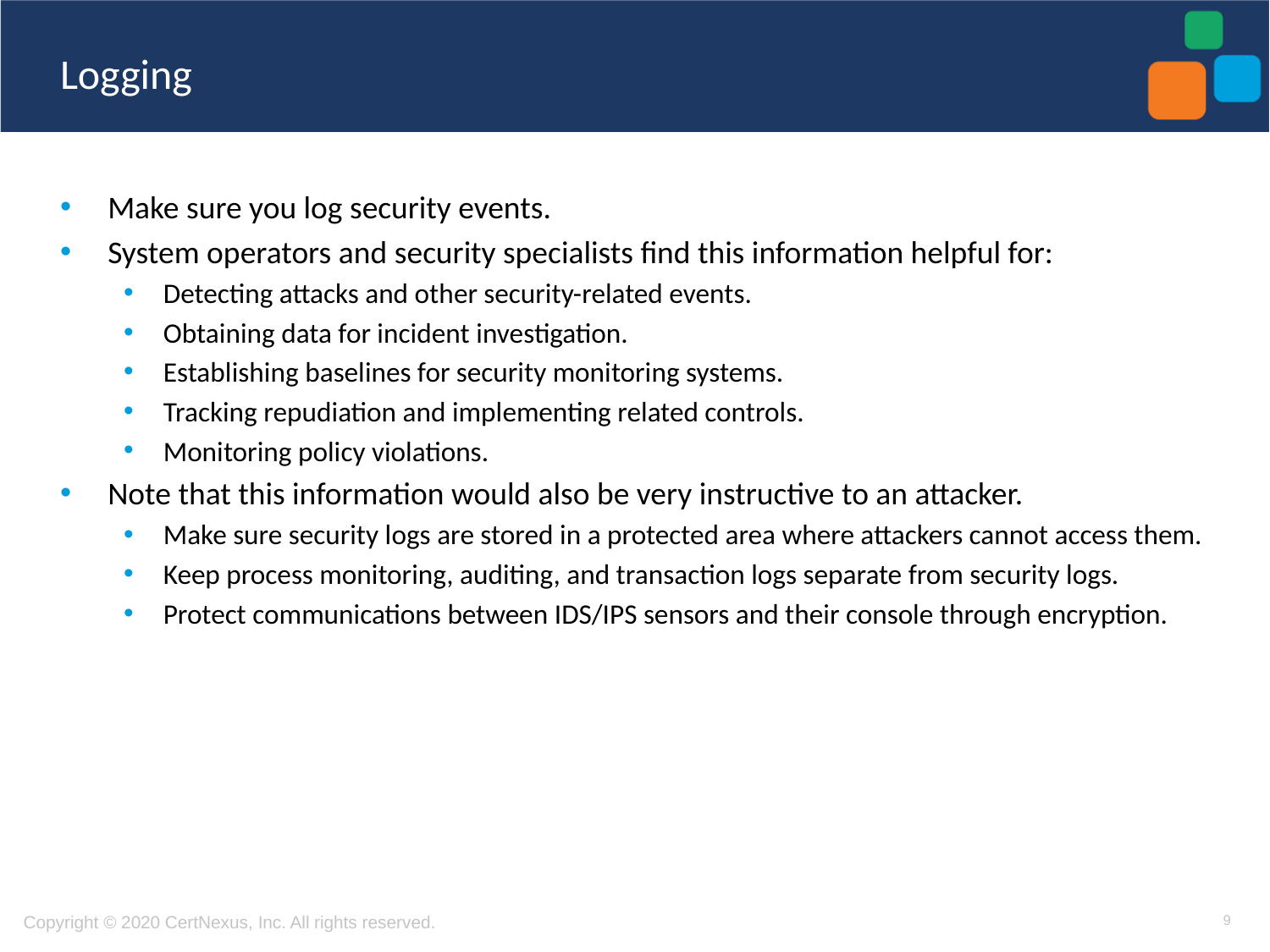

# Logging
Make sure you log security events.
System operators and security specialists find this information helpful for:
Detecting attacks and other security-related events.
Obtaining data for incident investigation.
Establishing baselines for security monitoring systems.
Tracking repudiation and implementing related controls.
Monitoring policy violations.
Note that this information would also be very instructive to an attacker.
Make sure security logs are stored in a protected area where attackers cannot access them.
Keep process monitoring, auditing, and transaction logs separate from security logs.
Protect communications between IDS/IPS sensors and their console through encryption.
9